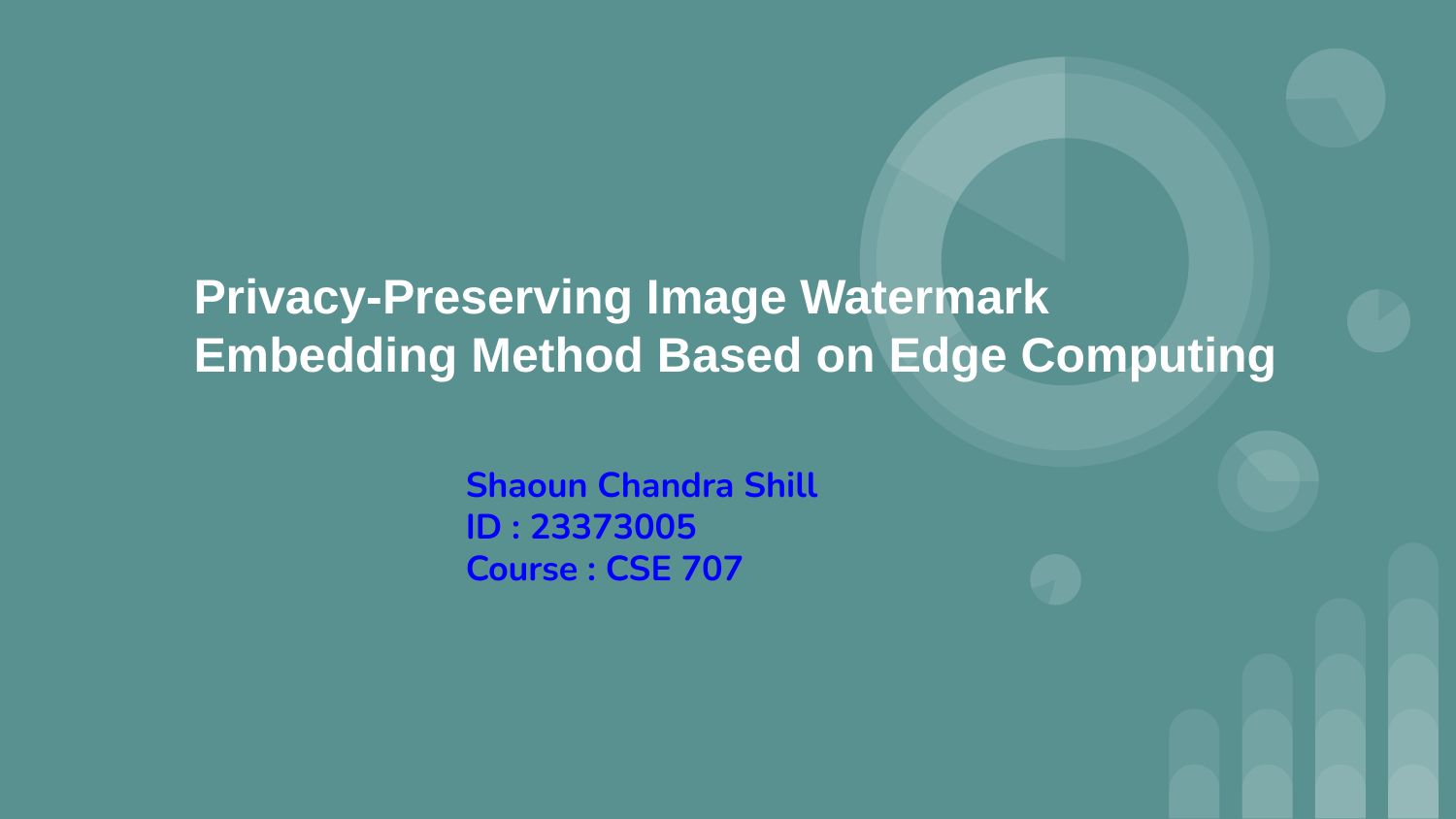

# Privacy-Preserving Image Watermark Embedding Method Based on Edge Computing
Shaoun Chandra Shill
ID : 23373005
Course : CSE 707